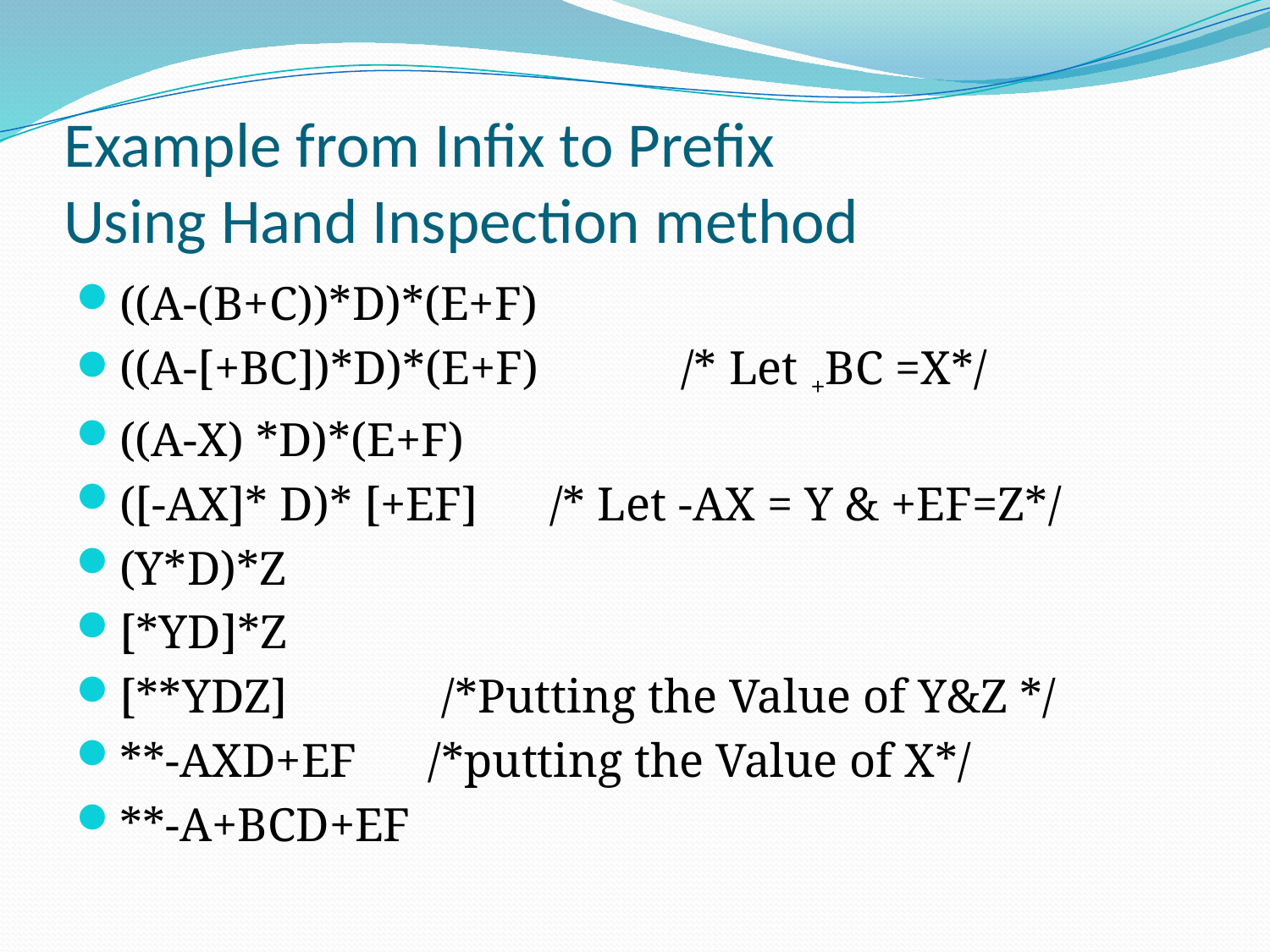

# Example from Infix to Prefix Using Hand Inspection method
((A-(B+C))*D)*(E+F)
((A-[+BC])*D)*(E+F)            /* Let +BC =X*/
((A-X) *D)*(E+F)
([-AX]* D)* [+EF]      /* Let -AX = Y & +EF=Z*/
(Y*D)*Z
[*YD]*Z
[**YDZ]             /*Putting the Value of Y&Z */
**-AXD+EF      /*putting the Value of X*/
**-A+BCD+EF